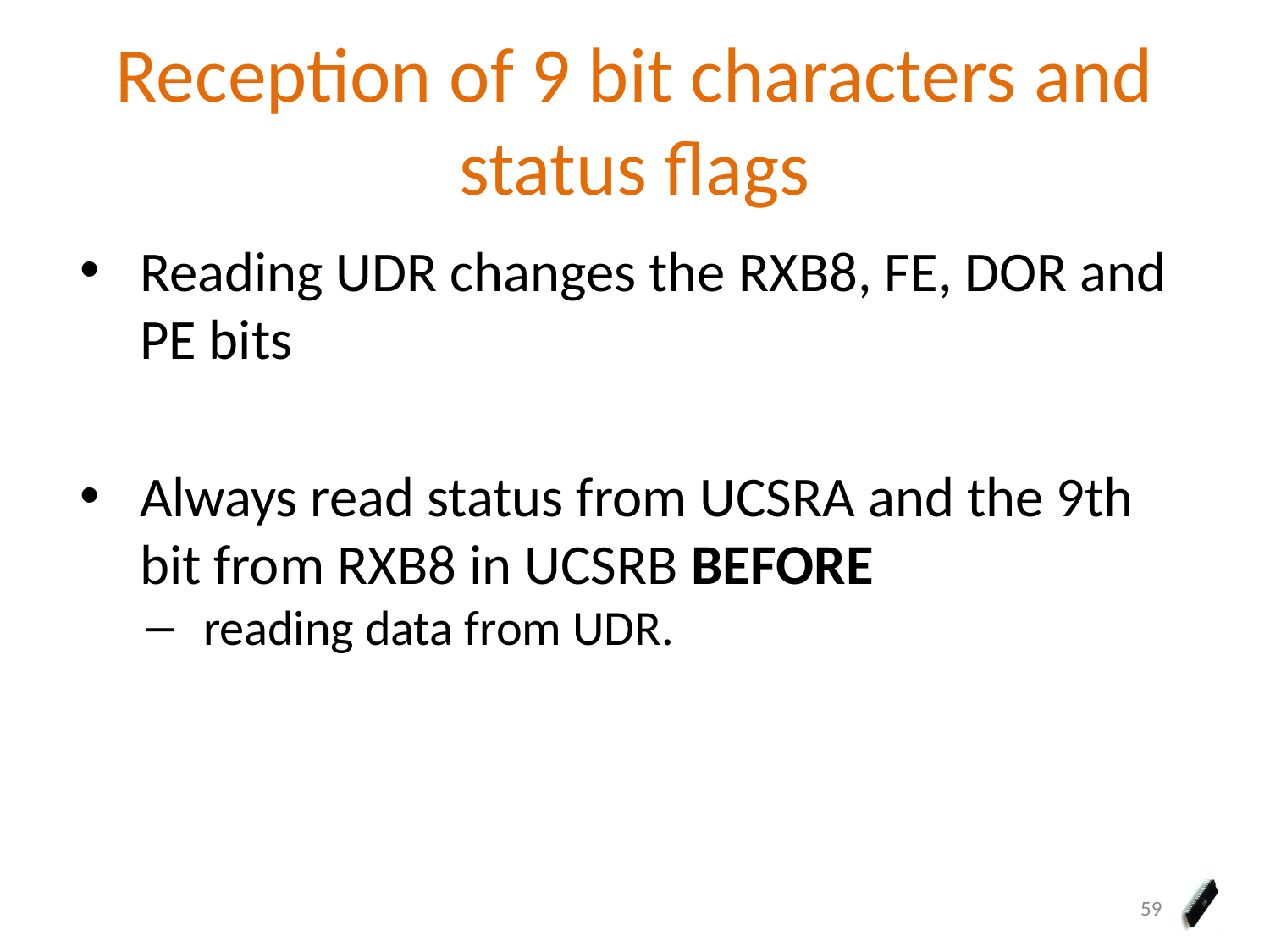

# Reception of 9 bit characters and status flags
Reading UDR changes the RXB8, FE, DOR and PE bits

Always read status from UCSRA and the 9th bit from RXB8 in UCSRB BEFORE
reading data from UDR.

59